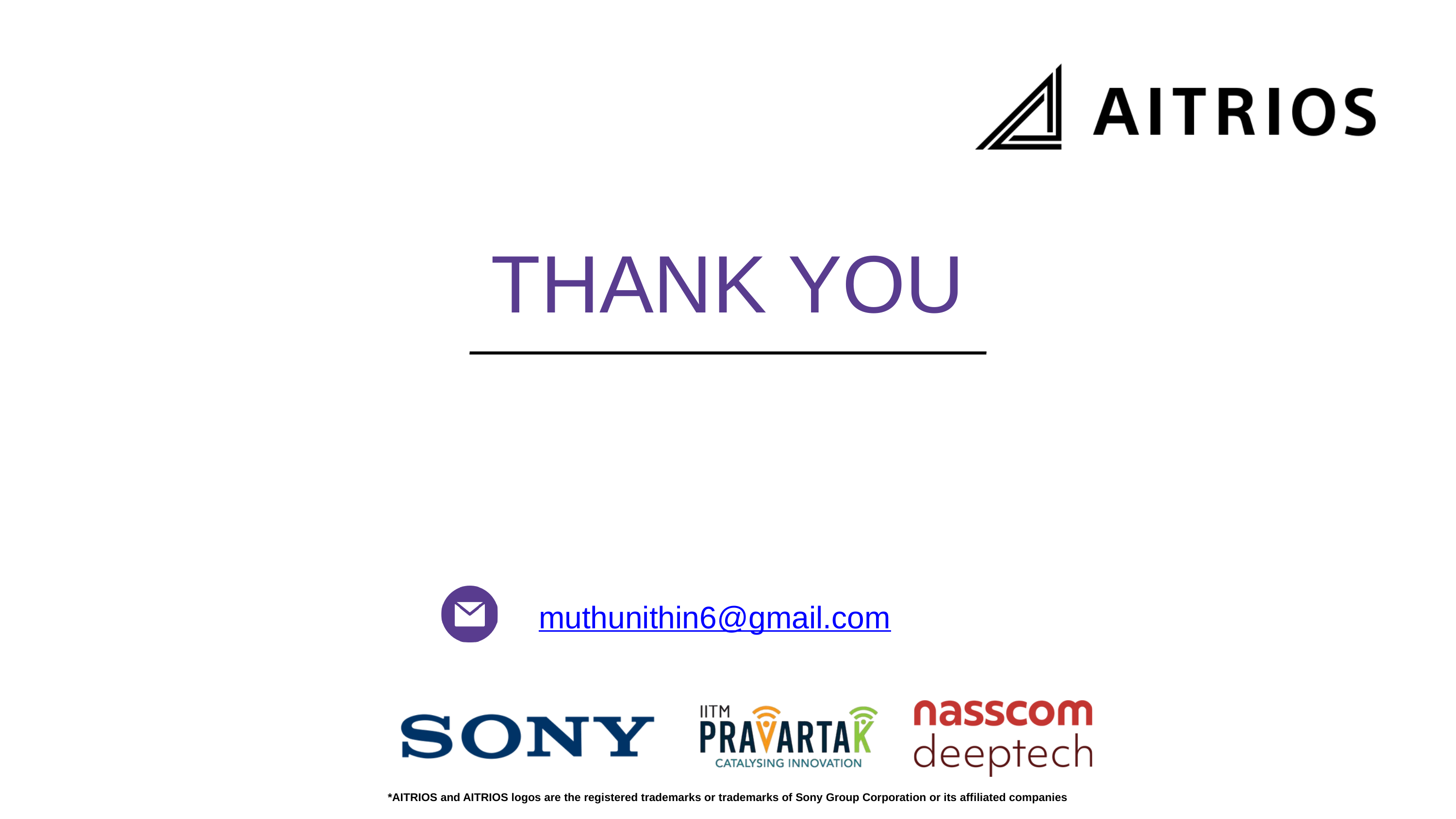

THANK YOU

muthunithin6@gmail.com

*AITRIOS and AITRIOS logos are the registered trademarks or trademarks of Sony Group Corporation or its affiliated companies